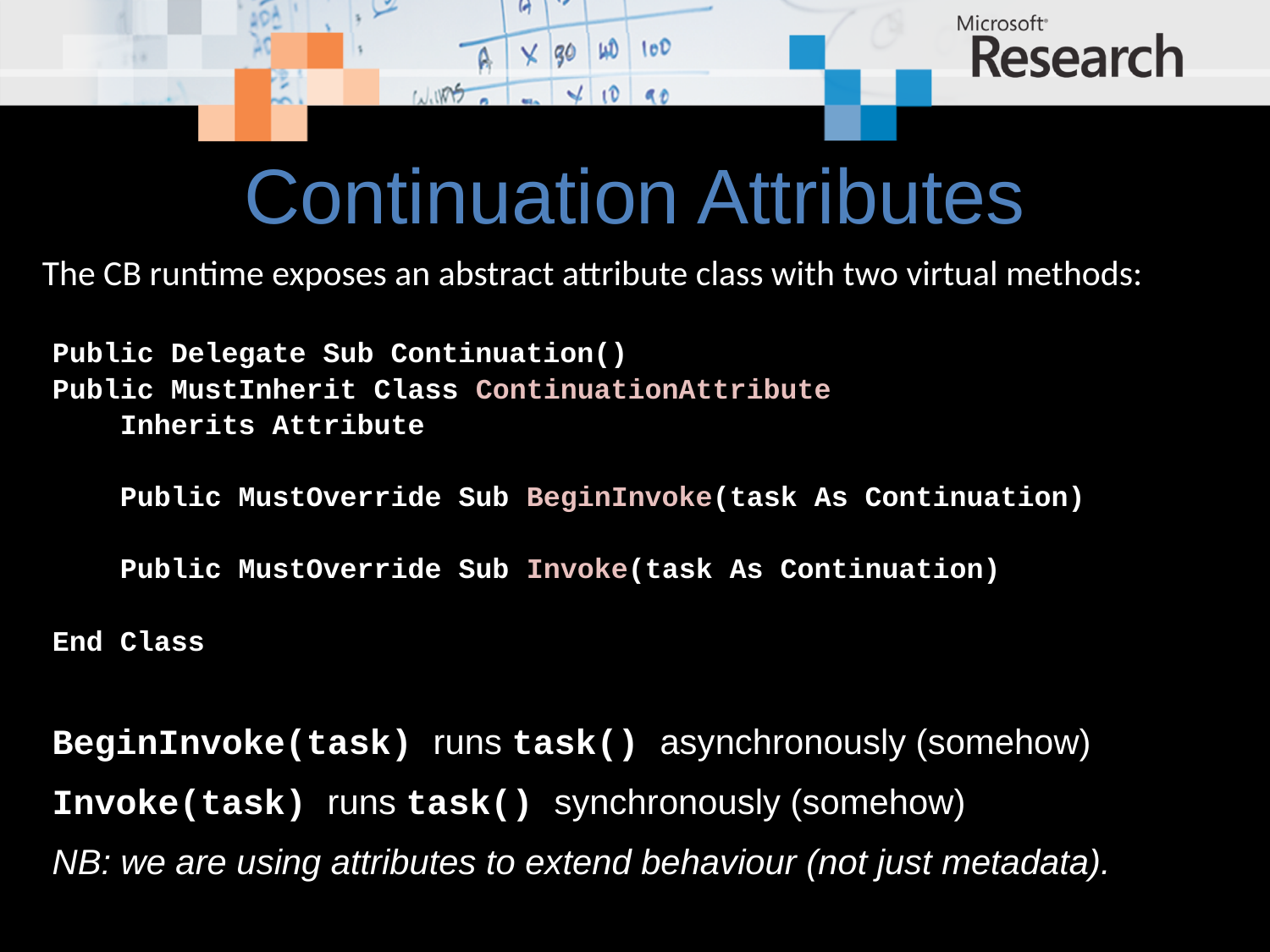

# Continuation Attributes
The CB runtime exposes an abstract attribute class with two virtual methods:
Public Delegate Sub Continuation()
Public MustInherit Class ContinuationAttribute
    Inherits Attribute

    Public MustOverride Sub BeginInvoke(task As Continuation)

    Public MustOverride Sub Invoke(task As Continuation)

End Class

BeginInvoke(task) runs task() asynchronously (somehow)
Invoke(task) runs task() synchronously (somehow)
NB: we are using attributes to extend behaviour (not just metadata).